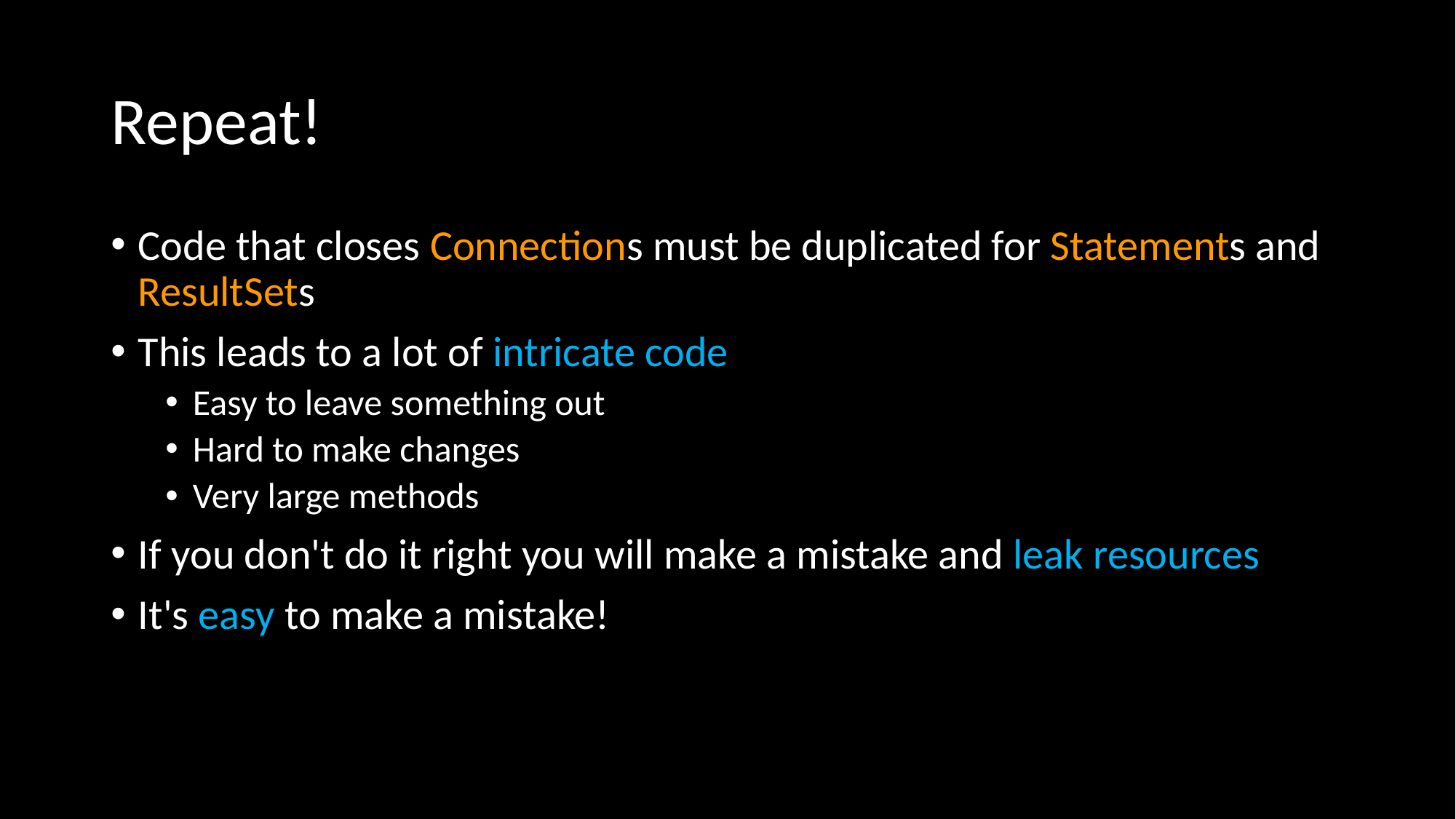

# Repeat!
Code that closes Connections must be duplicated for Statements and ResultSets
This leads to a lot of intricate code
Easy to leave something out
Hard to make changes
Very large methods
If you don't do it right you will make a mistake and leak resources
It's easy to make a mistake!